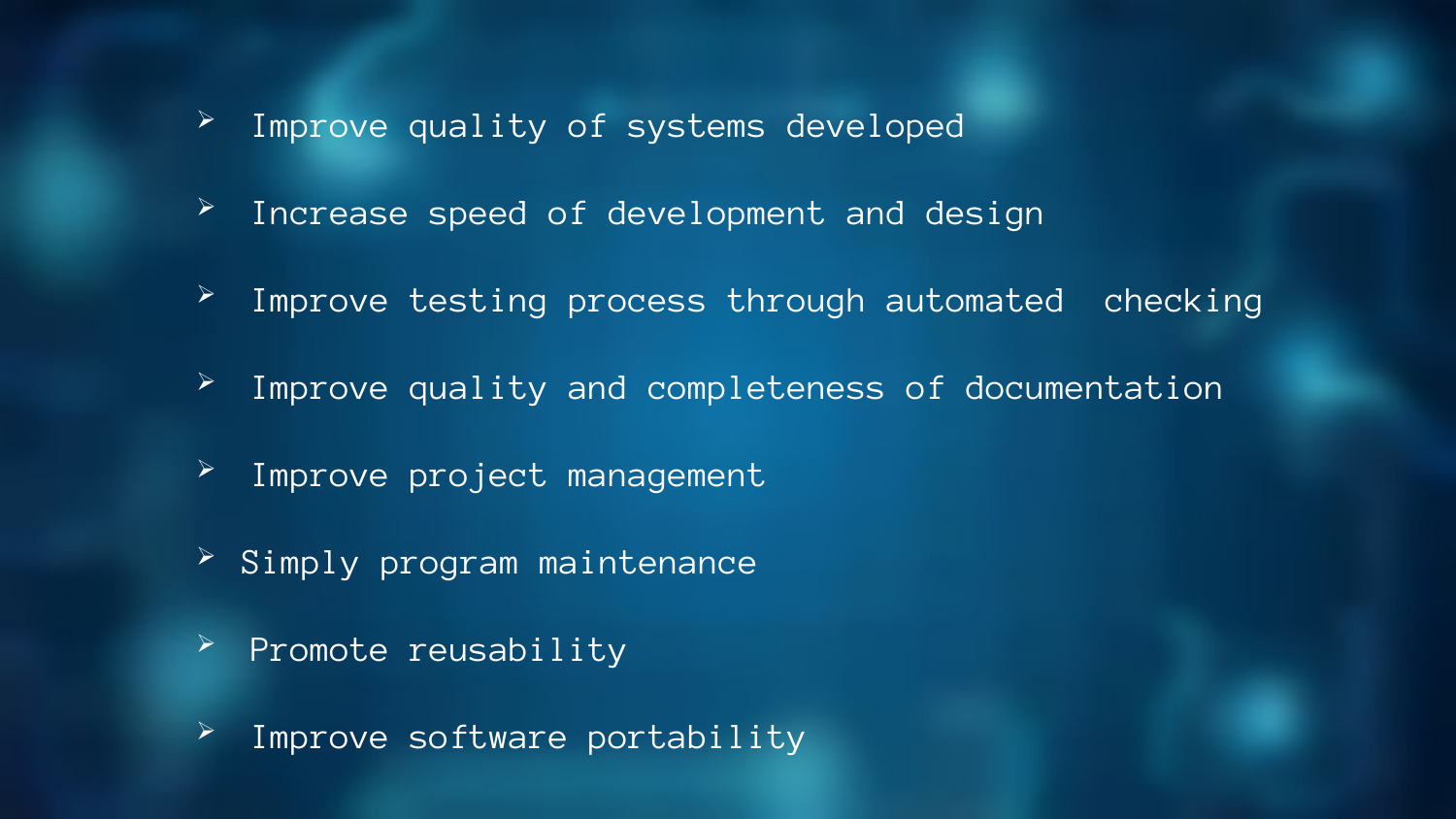

Improve quality of systems developed

Increase speed of development and design

Improve testing process through automated  checking

Improve quality and completeness of documentation

Improve project management

Simply program maintenance

Promote reusability

Improve software portability